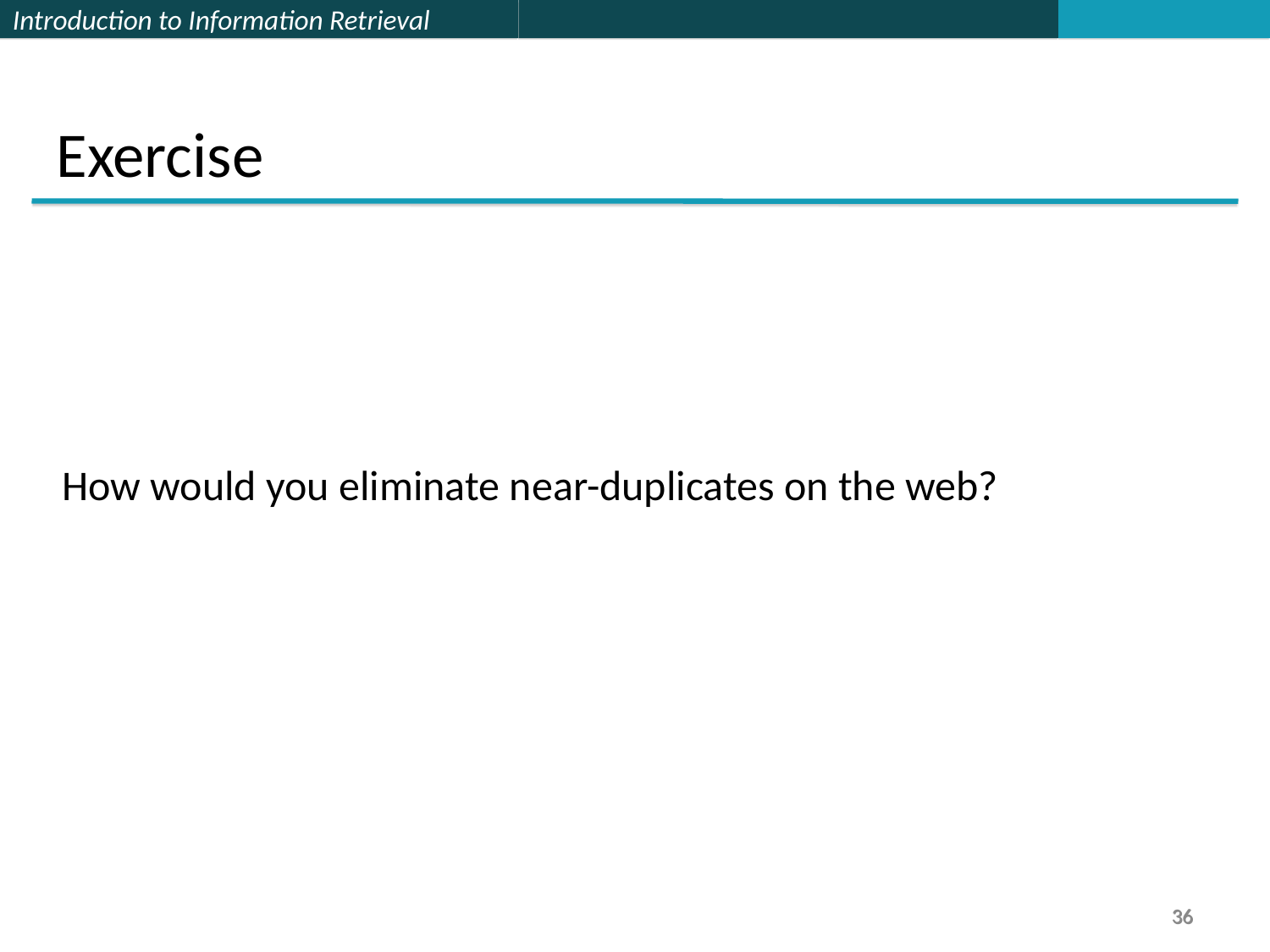

Exercise

How would you eliminate near-duplicates on the web?
36
36